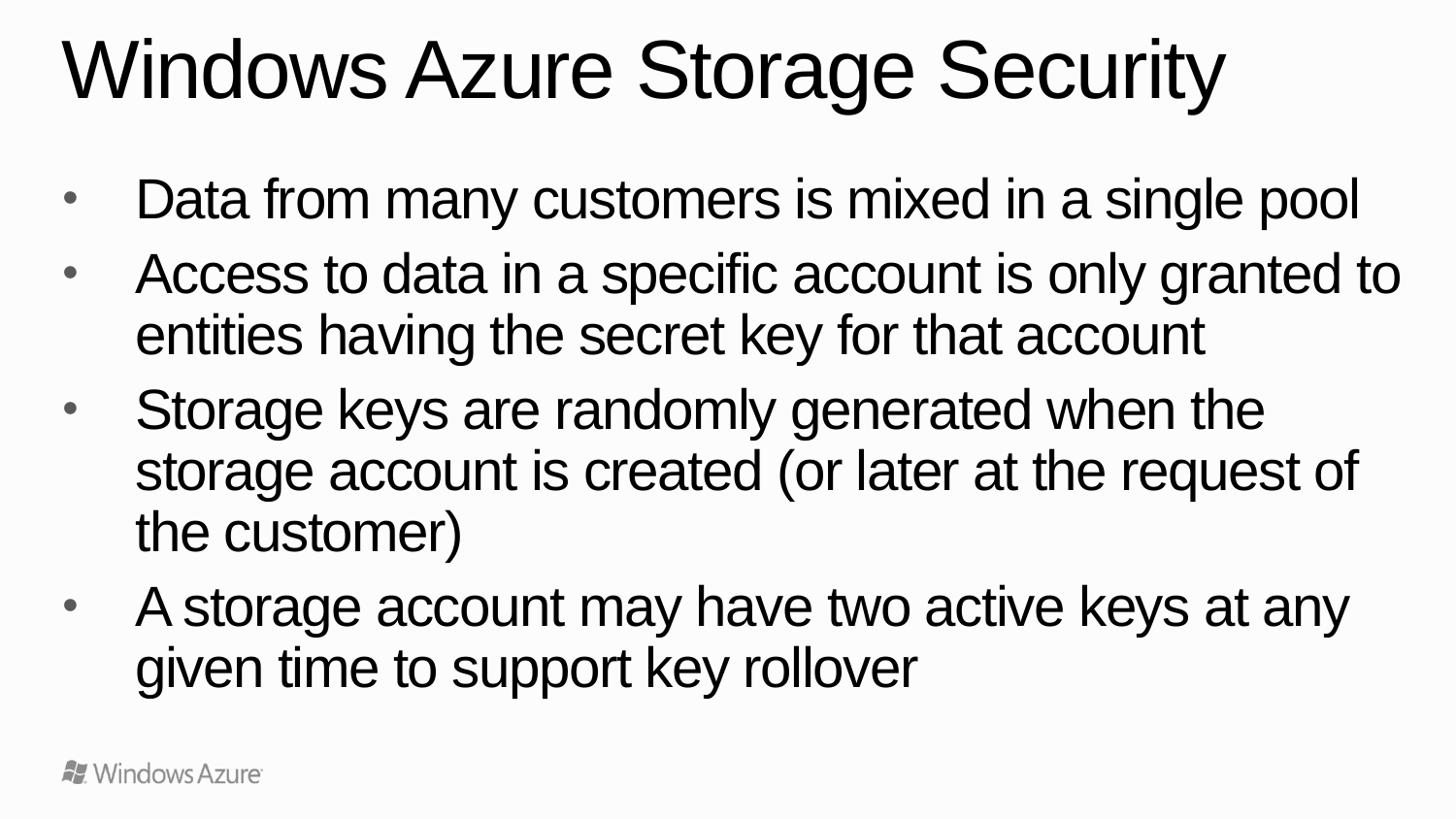

# Windows Azure Storage Security
Data from many customers is mixed in a single pool
Access to data in a specific account is only granted to entities having the secret key for that account
Storage keys are randomly generated when the storage account is created (or later at the request of the customer)
A storage account may have two active keys at any given time to support key rollover